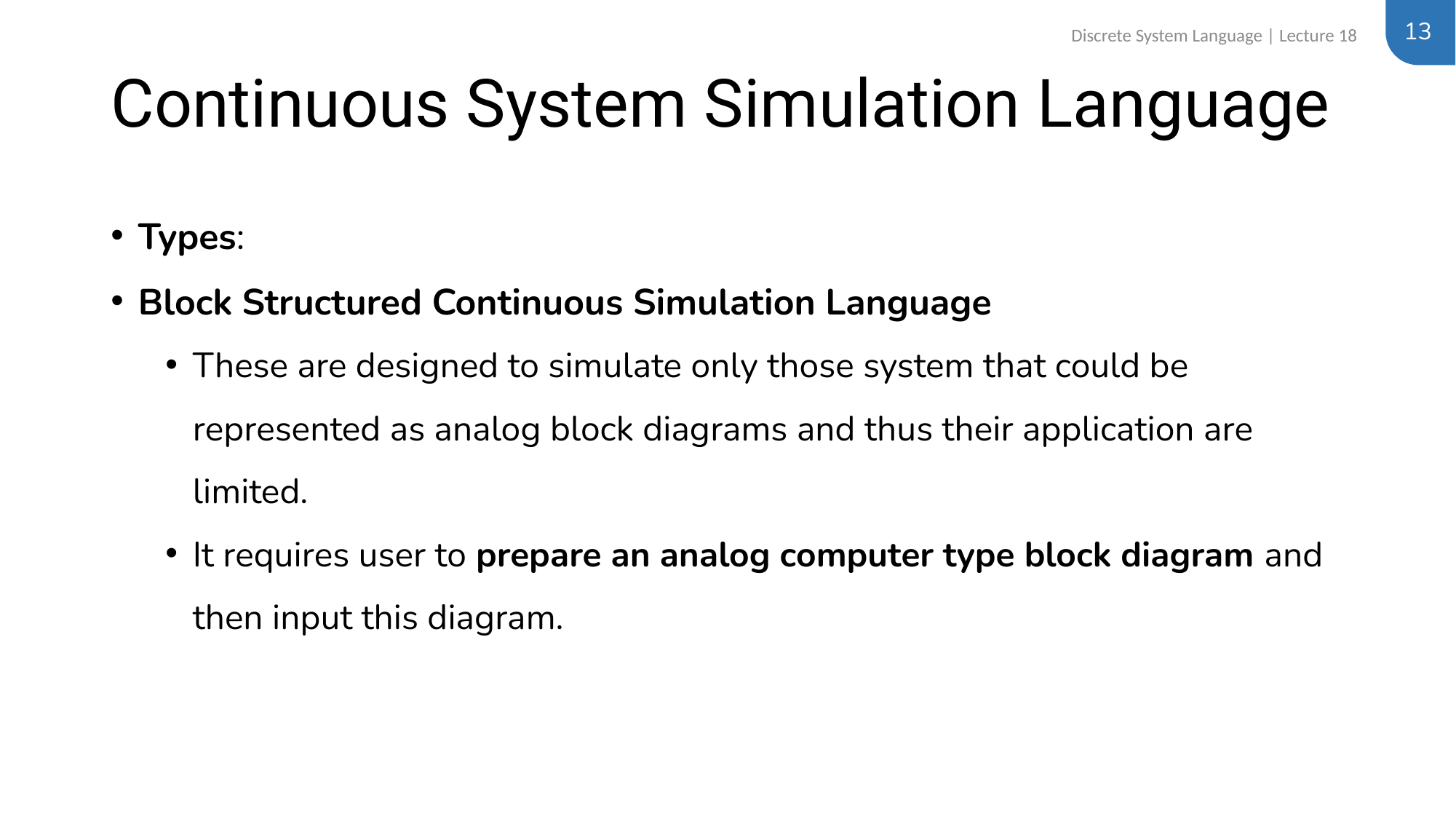

13
Discrete System Language | Lecture 18
# Continuous System Simulation Language
Types:
Block Structured Continuous Simulation Language
These are designed to simulate only those system that could be represented as analog block diagrams and thus their application are limited.
It requires user to prepare an analog computer type block diagram and then input this diagram.